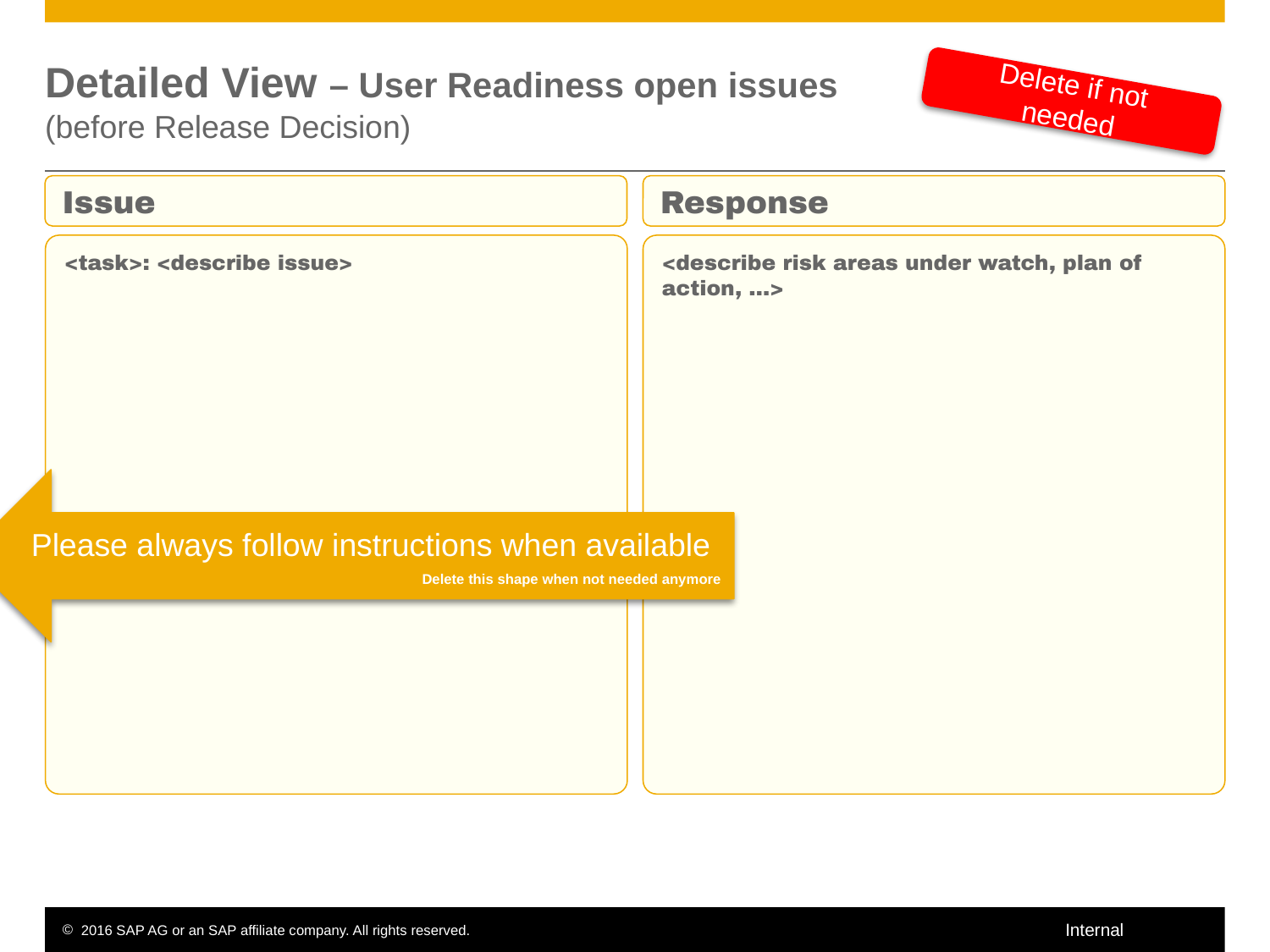

Instructions
(Delete this box when not needed anymore)

Enter known issues regarding User Readiness and corresponding responses.
Mention in particular, if there are any deviations from the plan agreed at Start of Standard Development.
# Detailed View – User Readiness open issues (before Release Decision)
Delete if not needed
Issue
Response
<task>: <describe issue>

<describe risk areas under watch, plan of
action, …>

Please always follow instructions when available
Delete this shape when not needed anymore